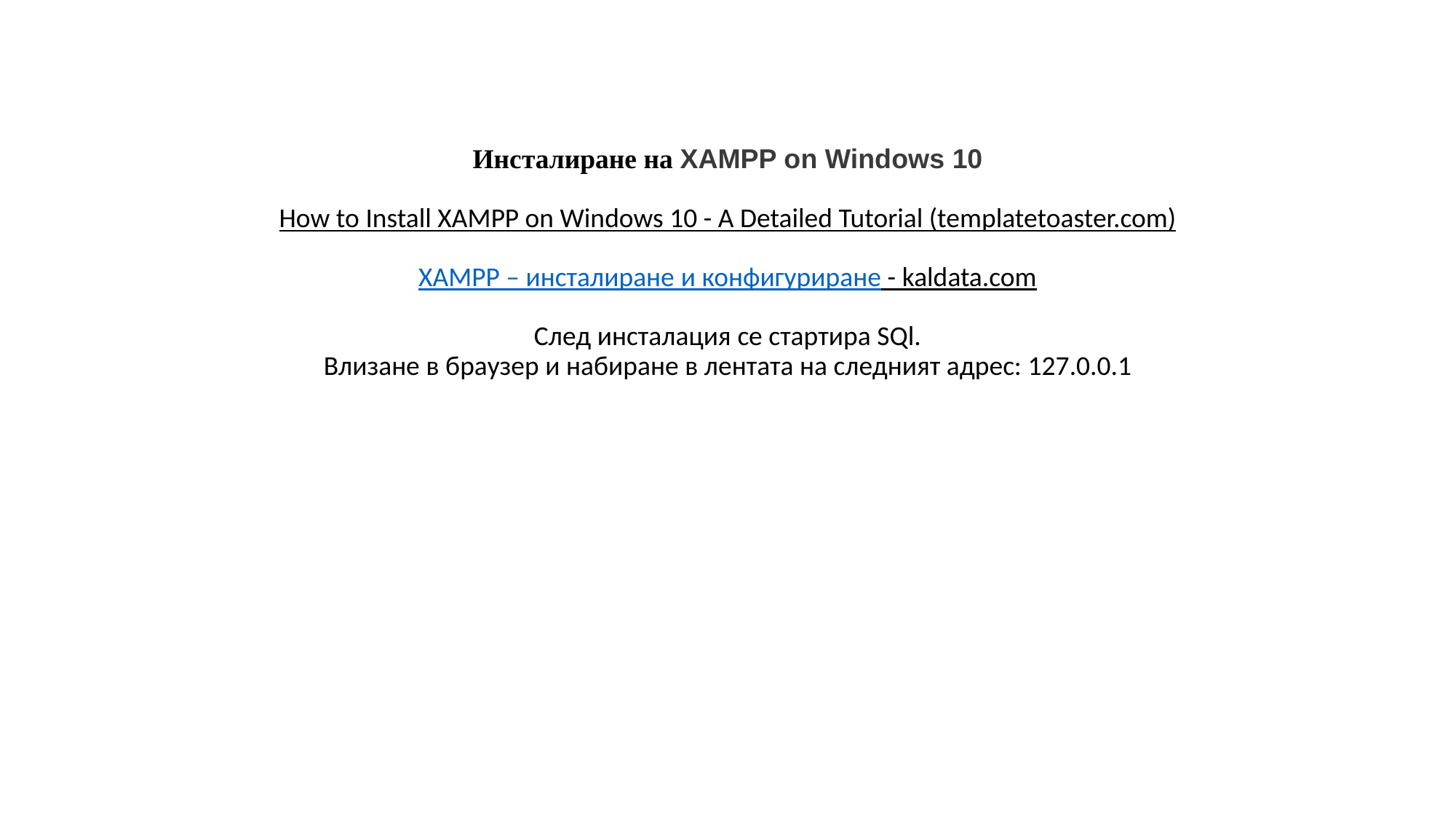

# Инсталиране на XAMPP on Windows 10   How to Install XAMPP on Windows 10 - A Detailed Tutorial (templatetoaster.com)   XAMPP – инсталиране и конфигуриране - kaldata.com   След инсталация се стартира SQl. Влизане в браузер и набиране в лентата на следният адрес: 127.0.0.1